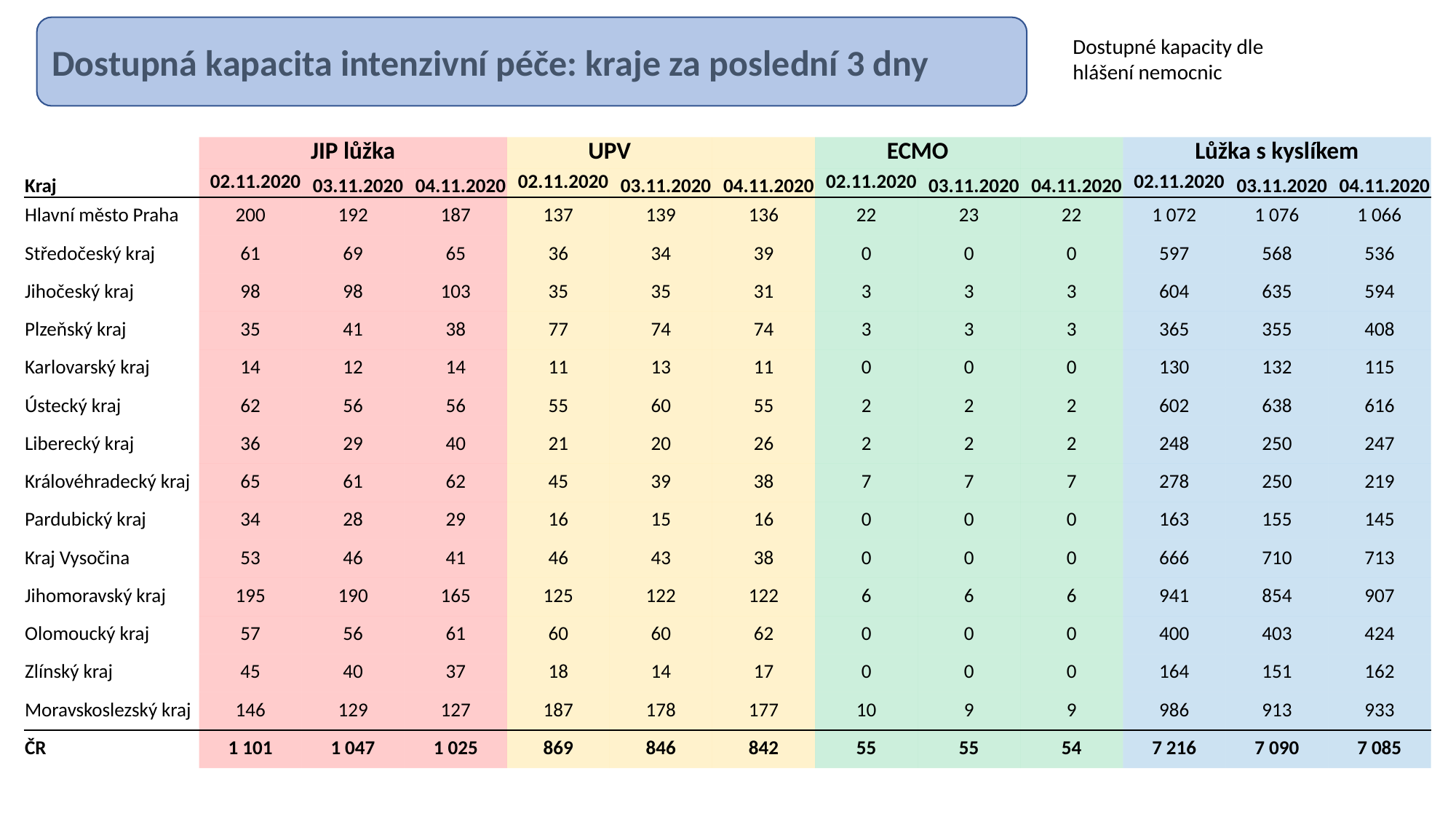

Dostupná kapacita intenzivní péče: kraje za poslední 3 dny
Dostupné kapacity dle hlášení nemocnic
|  | JIP lůžka |  |  | UPV |  |  | ECMO |  |  | Lůžka s kyslíkem |  |  |
| --- | --- | --- | --- | --- | --- | --- | --- | --- | --- | --- | --- | --- |
| Kraj | 02.11.2020 | 03.11.2020 | 04.11.2020 | 02.11.2020 | 03.11.2020 | 04.11.2020 | 02.11.2020 | 03.11.2020 | 04.11.2020 | 02.11.2020 | 03.11.2020 | 04.11.2020 |
| Hlavní město Praha | 200 | 192 | 187 | 137 | 139 | 136 | 22 | 23 | 22 | 1 072 | 1 076 | 1 066 |
| Středočeský kraj | 61 | 69 | 65 | 36 | 34 | 39 | 0 | 0 | 0 | 597 | 568 | 536 |
| Jihočeský kraj | 98 | 98 | 103 | 35 | 35 | 31 | 3 | 3 | 3 | 604 | 635 | 594 |
| Plzeňský kraj | 35 | 41 | 38 | 77 | 74 | 74 | 3 | 3 | 3 | 365 | 355 | 408 |
| Karlovarský kraj | 14 | 12 | 14 | 11 | 13 | 11 | 0 | 0 | 0 | 130 | 132 | 115 |
| Ústecký kraj | 62 | 56 | 56 | 55 | 60 | 55 | 2 | 2 | 2 | 602 | 638 | 616 |
| Liberecký kraj | 36 | 29 | 40 | 21 | 20 | 26 | 2 | 2 | 2 | 248 | 250 | 247 |
| Královéhradecký kraj | 65 | 61 | 62 | 45 | 39 | 38 | 7 | 7 | 7 | 278 | 250 | 219 |
| Pardubický kraj | 34 | 28 | 29 | 16 | 15 | 16 | 0 | 0 | 0 | 163 | 155 | 145 |
| Kraj Vysočina | 53 | 46 | 41 | 46 | 43 | 38 | 0 | 0 | 0 | 666 | 710 | 713 |
| Jihomoravský kraj | 195 | 190 | 165 | 125 | 122 | 122 | 6 | 6 | 6 | 941 | 854 | 907 |
| Olomoucký kraj | 57 | 56 | 61 | 60 | 60 | 62 | 0 | 0 | 0 | 400 | 403 | 424 |
| Zlínský kraj | 45 | 40 | 37 | 18 | 14 | 17 | 0 | 0 | 0 | 164 | 151 | 162 |
| Moravskoslezský kraj | 146 | 129 | 127 | 187 | 178 | 177 | 10 | 9 | 9 | 986 | 913 | 933 |
| ČR | 1 101 | 1 047 | 1 025 | 869 | 846 | 842 | 55 | 55 | 54 | 7 216 | 7 090 | 7 085 |